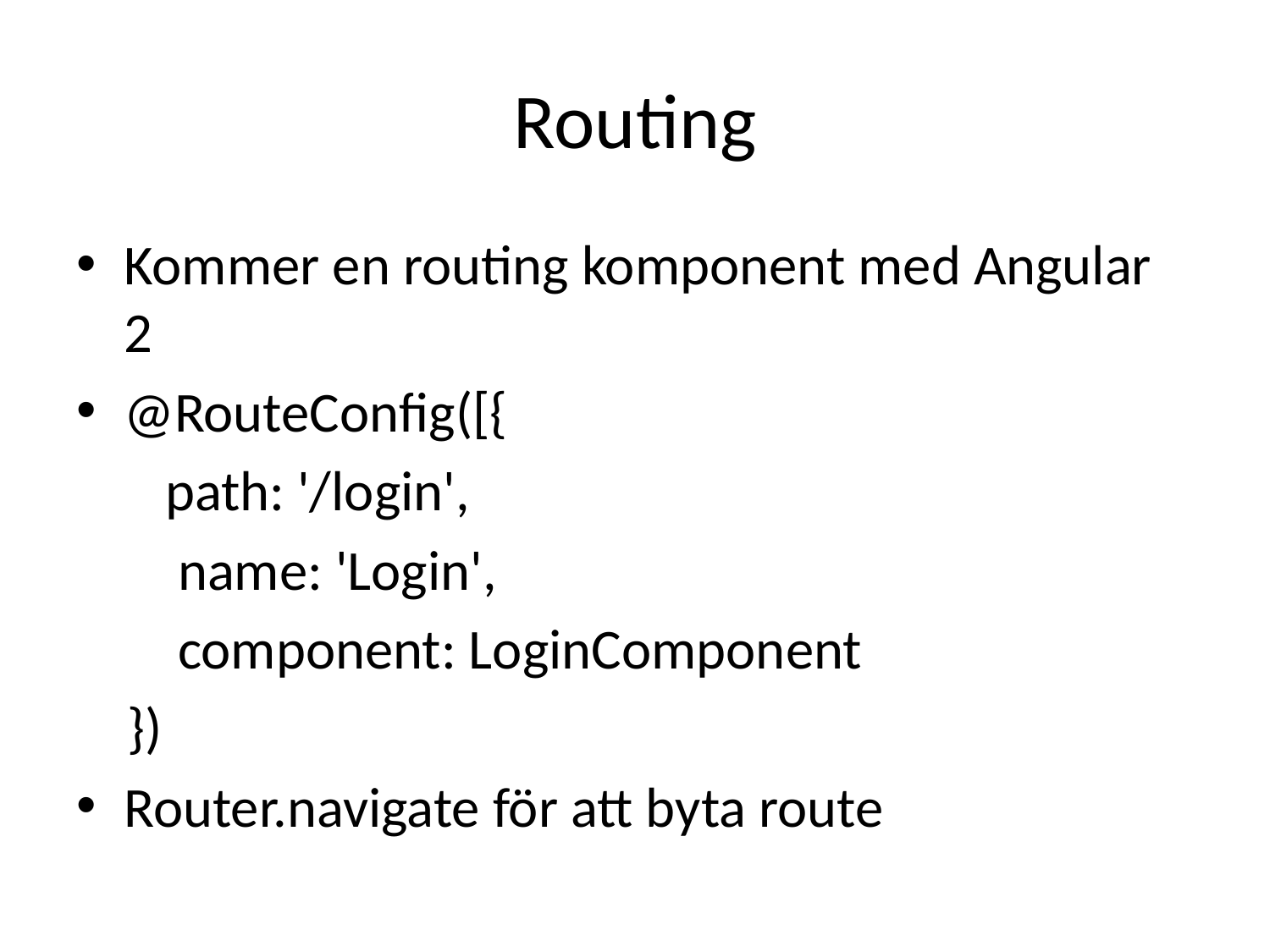

# Routing
Kommer en routing komponent med Angular 2
@RouteConfig([{
       path: '/login',
        name: 'Login',
        component: LoginComponent
    })
Router.navigate för att byta route